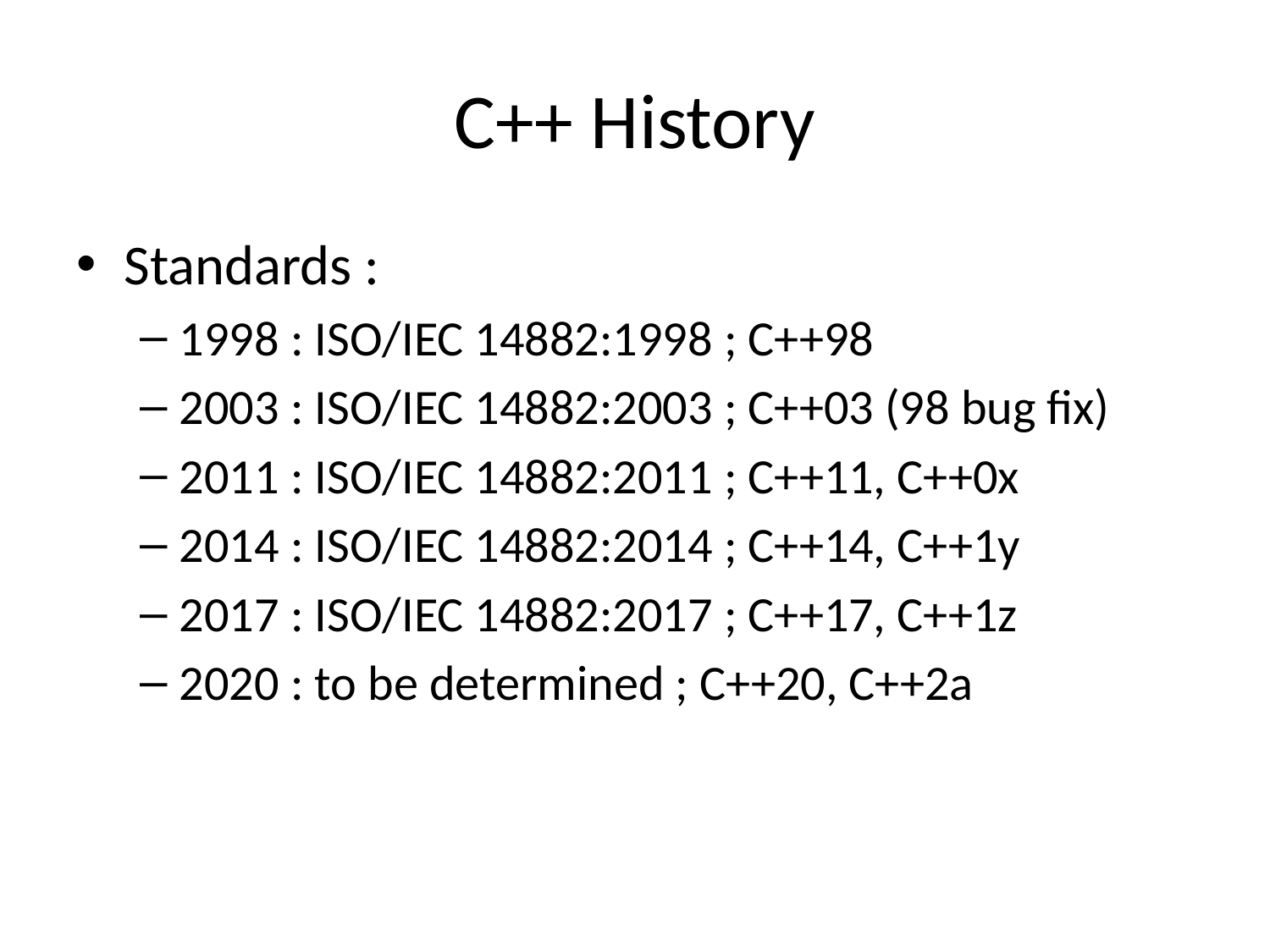

# C++ History
Standards :
1998 : ISO/IEC 14882:1998 ; C++98
2003 : ISO/IEC 14882:2003 ; C++03 (98 bug fix)
2011 : ISO/IEC 14882:2011 ; C++11, C++0x
2014 : ISO/IEC 14882:2014 ; C++14, C++1y
2017 : ISO/IEC 14882:2017 ; C++17, C++1z
2020 : to be determined ; C++20, C++2a